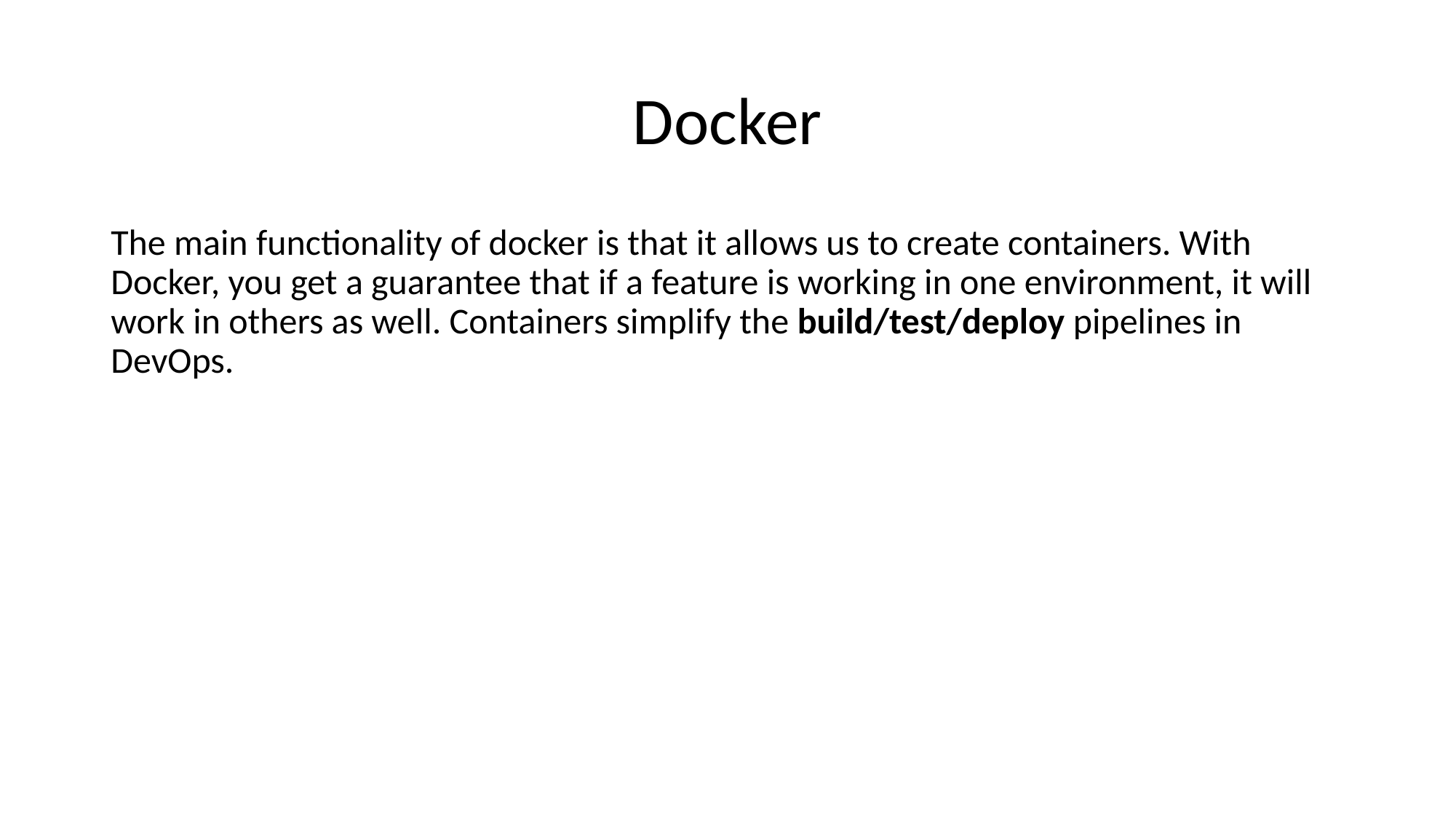

# Docker
The main functionality of docker is that it allows us to create containers. With Docker, you get a guarantee that if a feature is working in one environment, it will work in others as well. Containers simplify the build/test/deploy pipelines in DevOps.